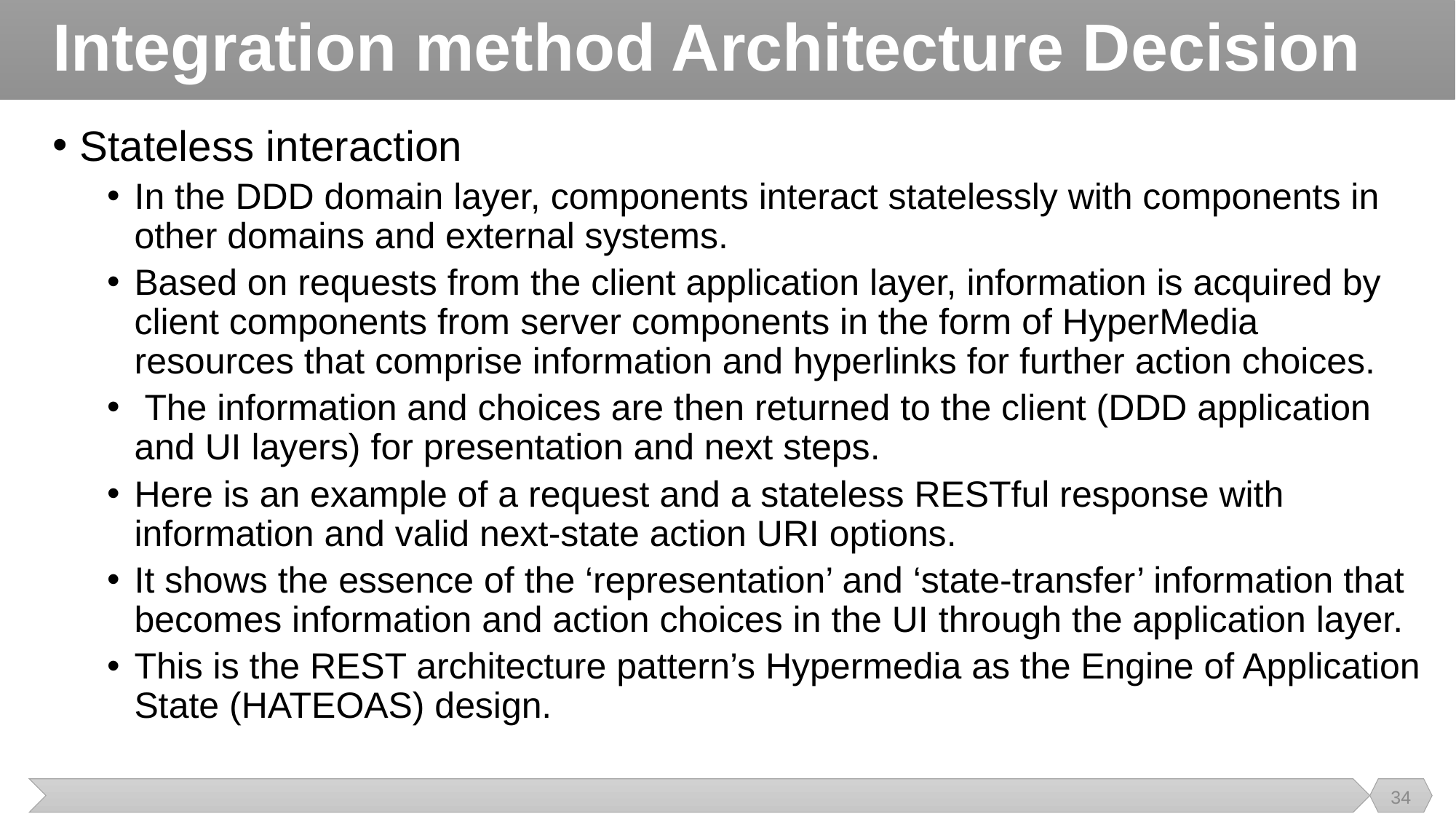

# Integration method Architecture Decision
Stateless interaction
In the DDD domain layer, components interact statelessly with components in other domains and external systems.
Based on requests from the client application layer, information is acquired by client components from server components in the form of HyperMedia resources that comprise information and hyperlinks for further action choices.
 The information and choices are then returned to the client (DDD application and UI layers) for presentation and next steps.
Here is an example of a request and a stateless RESTful response with information and valid next-state action URI options.
It shows the essence of the ‘representation’ and ‘state-transfer’ information that becomes information and action choices in the UI through the application layer.
This is the REST architecture pattern’s Hypermedia as the Engine of Application State (HATEOAS) design.
34